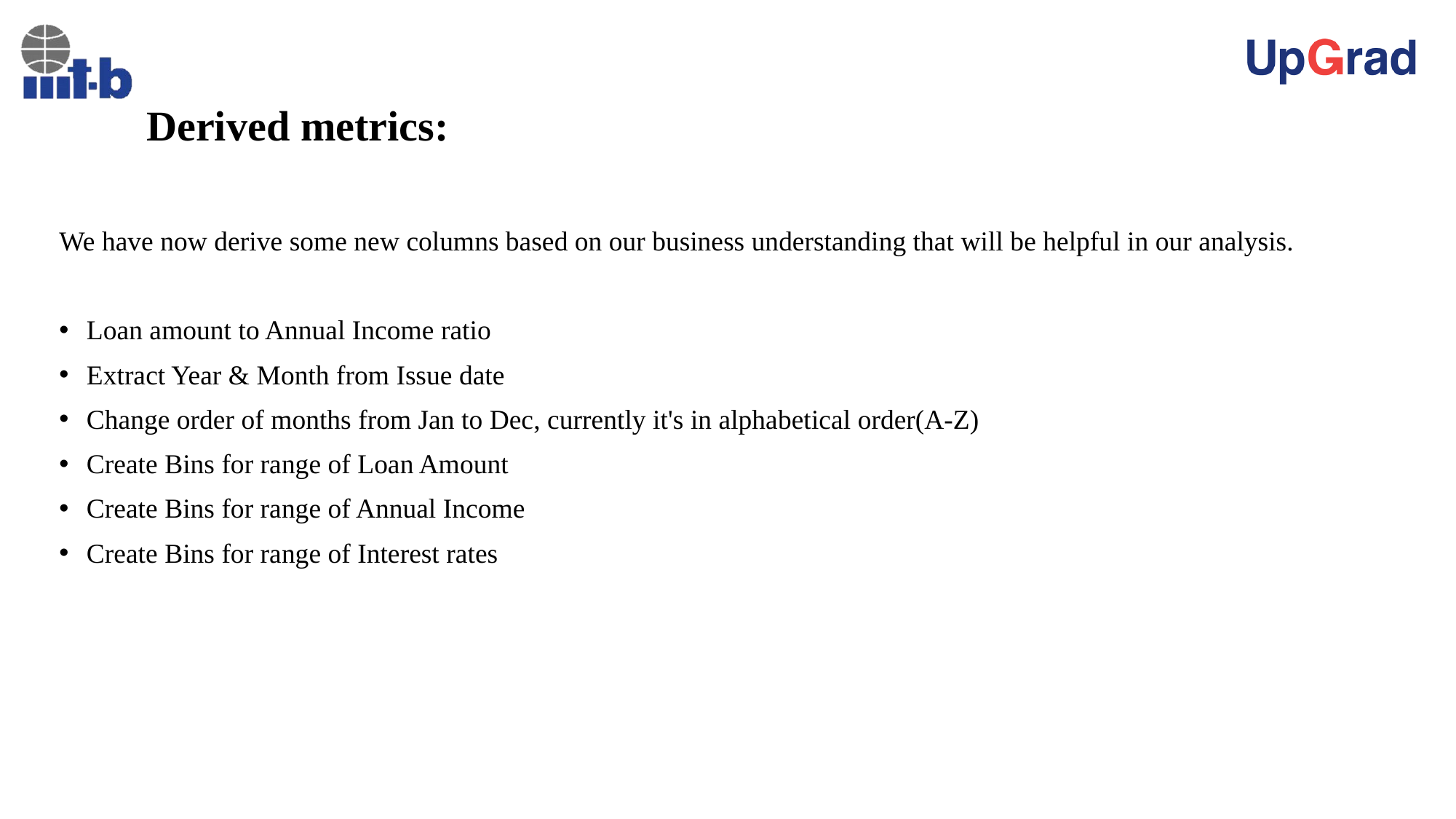

# Derived metrics:
We have now derive some new columns based on our business understanding that will be helpful in our analysis.

Loan amount to Annual Income ratio
Extract Year & Month from Issue date
Change order of months from Jan to Dec, currently it's in alphabetical order(A-Z)
Create Bins for range of Loan Amount
Create Bins for range of Annual Income
Create Bins for range of Interest rates